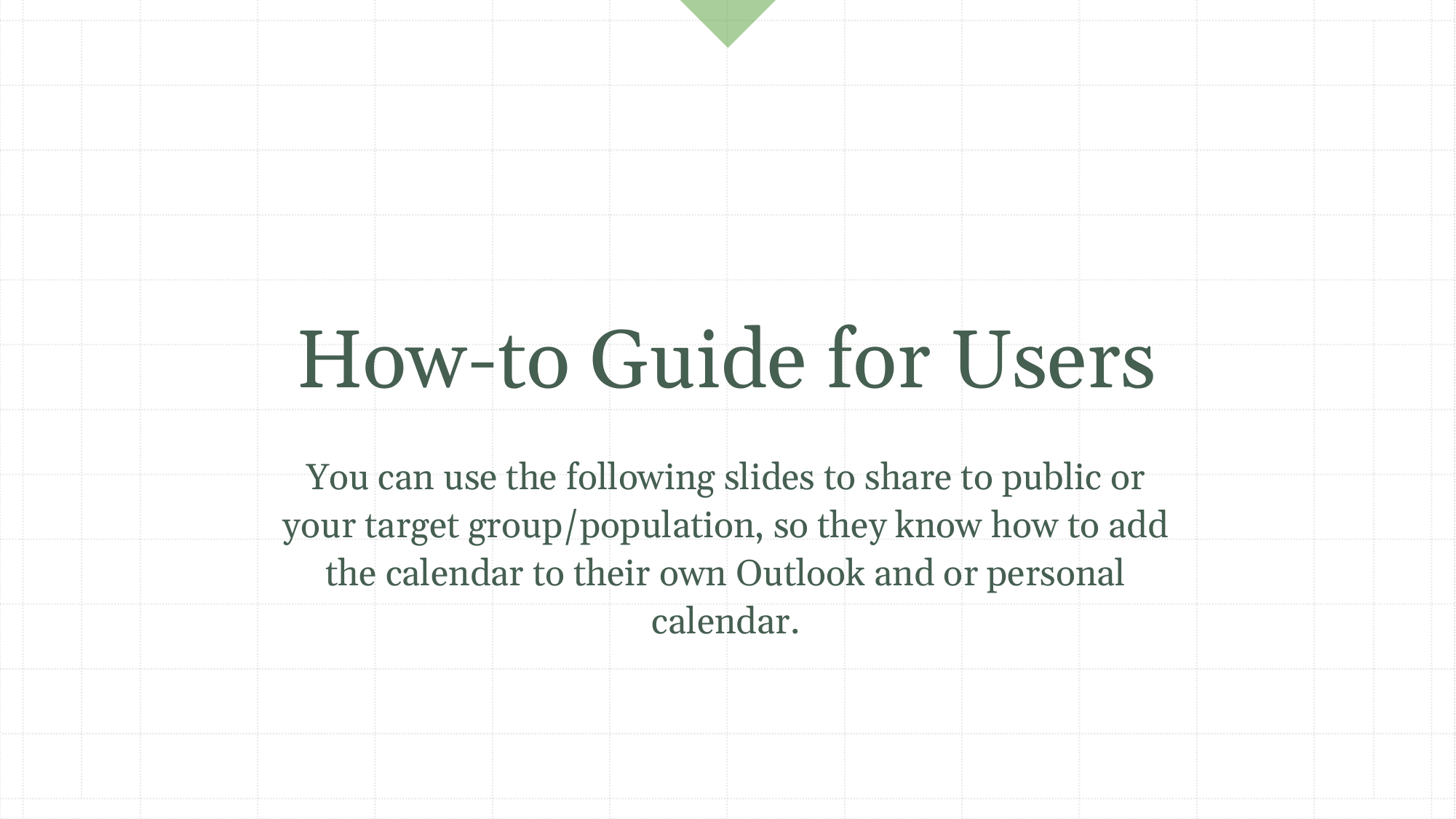

# How-to Guide for Users

You can use the following slides to share to public or your target group/population, so they know how to add the calendar to their own Outlook and or personal calendar.